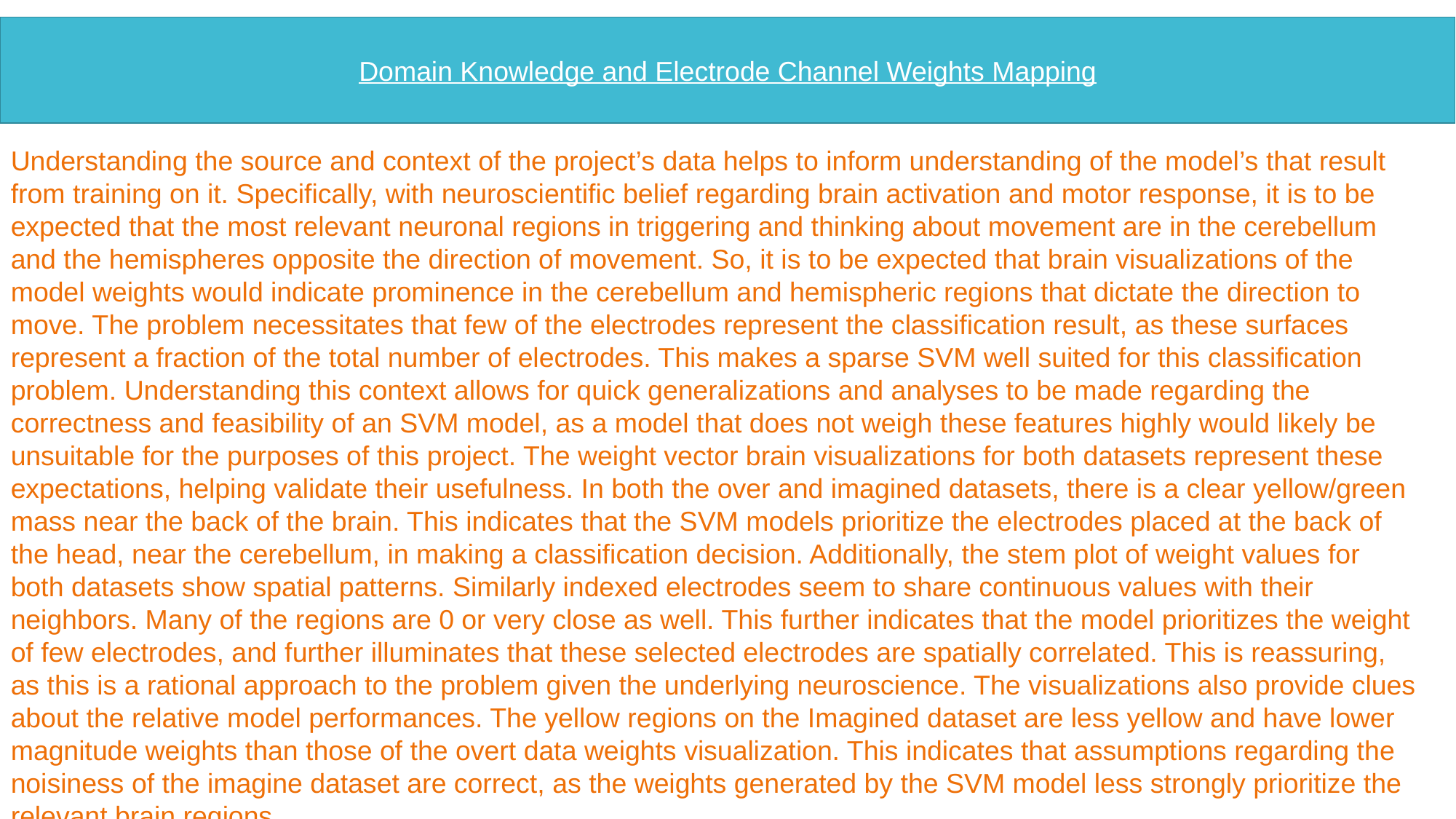

Domain Knowledge and Electrode Channel Weights Mapping
Efficacy of SVM’s With High-Dimensional Data and Few Training Observations
Understanding the source and context of the project’s data helps to inform understanding of the model’s that result from training on it. Specifically, with neuroscientific belief regarding brain activation and motor response, it is to be expected that the most relevant neuronal regions in triggering and thinking about movement are in the cerebellum and the hemispheres opposite the direction of movement. So, it is to be expected that brain visualizations of the model weights would indicate prominence in the cerebellum and hemispheric regions that dictate the direction to move. The problem necessitates that few of the electrodes represent the classification result, as these surfaces represent a fraction of the total number of electrodes. This makes a sparse SVM well suited for this classification problem. Understanding this context allows for quick generalizations and analyses to be made regarding the correctness and feasibility of an SVM model, as a model that does not weigh these features highly would likely be unsuitable for the purposes of this project. The weight vector brain visualizations for both datasets represent these expectations, helping validate their usefulness. In both the over and imagined datasets, there is a clear yellow/green mass near the back of the brain. This indicates that the SVM models prioritize the electrodes placed at the back of the head, near the cerebellum, in making a classification decision. Additionally, the stem plot of weight values for both datasets show spatial patterns. Similarly indexed electrodes seem to share continuous values with their neighbors. Many of the regions are 0 or very close as well. This further indicates that the model prioritizes the weight of few electrodes, and further illuminates that these selected electrodes are spatially correlated. This is reassuring, as this is a rational approach to the problem given the underlying neuroscience. The visualizations also provide clues about the relative model performances. The yellow regions on the Imagined dataset are less yellow and have lower magnitude weights than those of the overt data weights visualization. This indicates that assumptions regarding the noisiness of the imagine dataset are correct, as the weights generated by the SVM model less strongly prioritize the relevant brain regions.